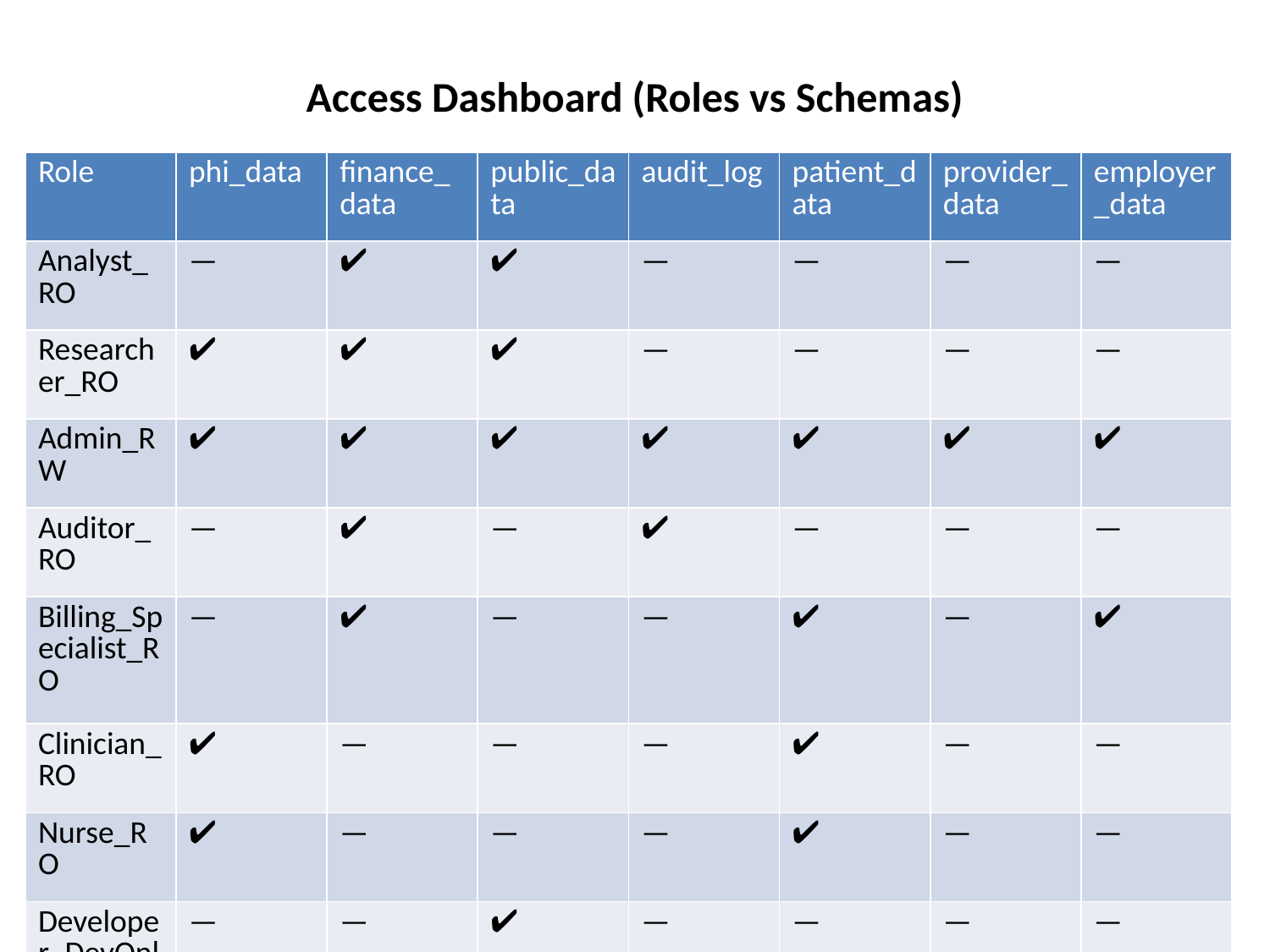

Access Dashboard (Roles vs Schemas)
| Role | phi\_data | finance\_data | public\_data | audit\_log | patient\_data | provider\_data | employer\_data |
| --- | --- | --- | --- | --- | --- | --- | --- |
| Analyst\_RO | — | ✔ | ✔ | — | — | — | — |
| Researcher\_RO | ✔ | ✔ | ✔ | — | — | — | — |
| Admin\_RW | ✔ | ✔ | ✔ | ✔ | ✔ | ✔ | ✔ |
| Auditor\_RO | — | ✔ | — | ✔ | — | — | — |
| Billing\_Specialist\_RO | — | ✔ | — | — | ✔ | — | ✔ |
| Clinician\_RO | ✔ | — | — | — | ✔ | — | — |
| Nurse\_RO | ✔ | — | — | — | ✔ | — | — |
| Developer\_DevOnly | — | — | ✔ | — | — | — | — |
| DataEngineer\_RW | — | ✔ | ✔ | — | — | ✔ | ✔ |
| SecurityOfficer\_RO | — | — | — | ✔ | — | — | — |
| ComplianceOfficer\_RO | — | ✔ | — | ✔ | — | — | — |